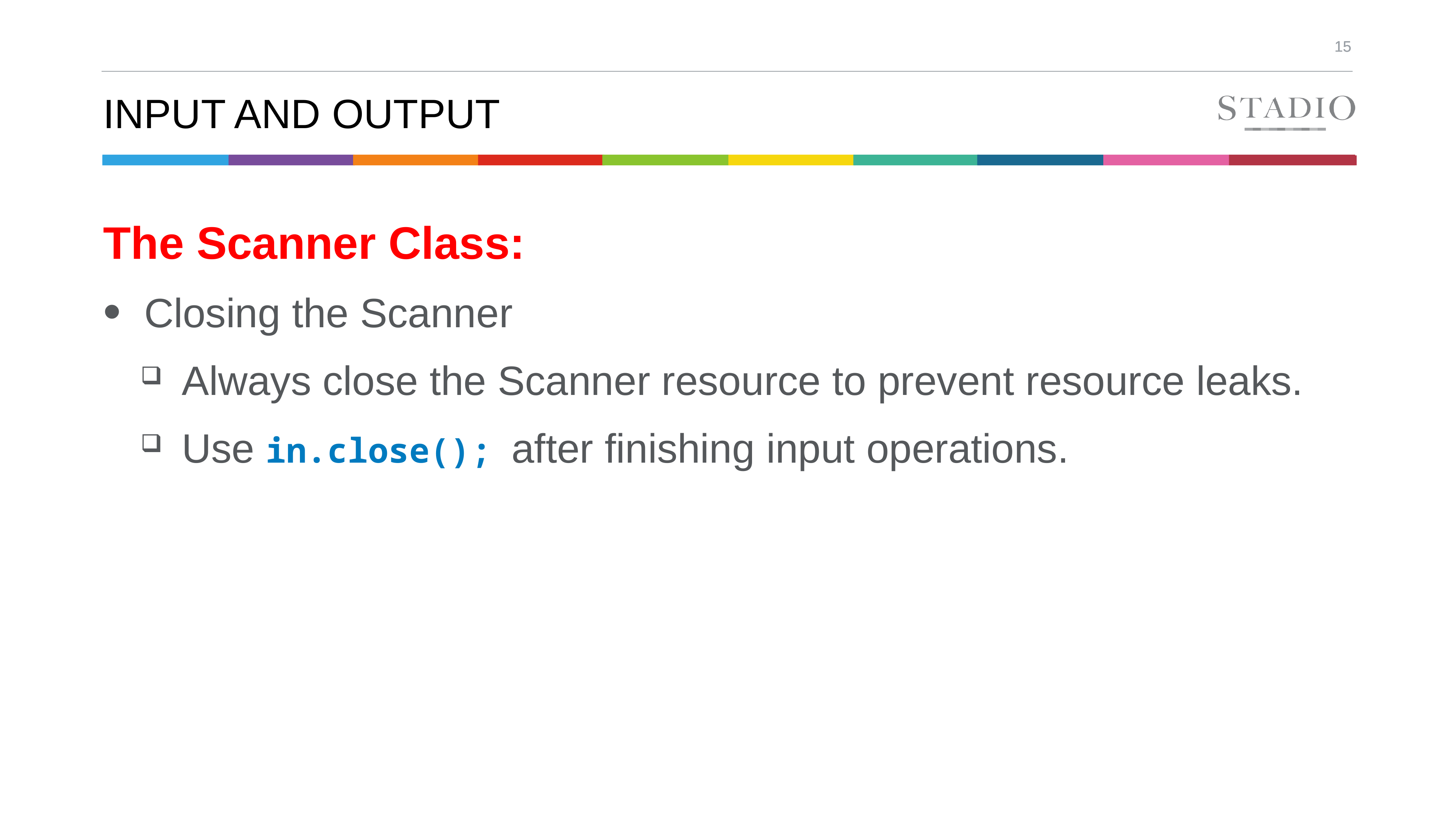

# Input and output

The Scanner Class:
Closing the Scanner
Always close the Scanner resource to prevent resource leaks.
Use in.close(); after finishing input operations.